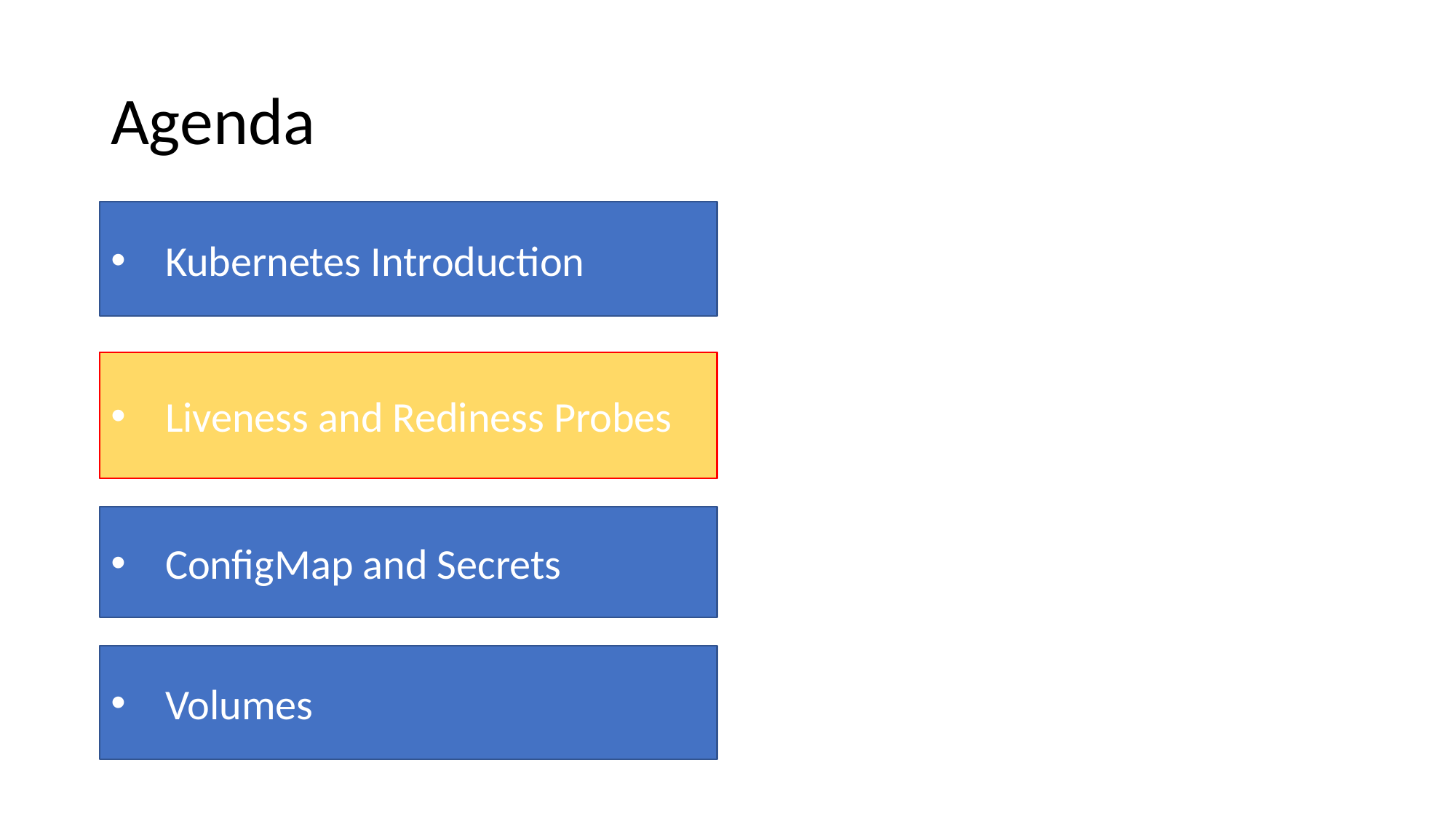

Agenda
Kubernetes Introduction
Liveness and Rediness Probes
Liveness and Rediness Probes
ConfigMap and Secrets
Volumes